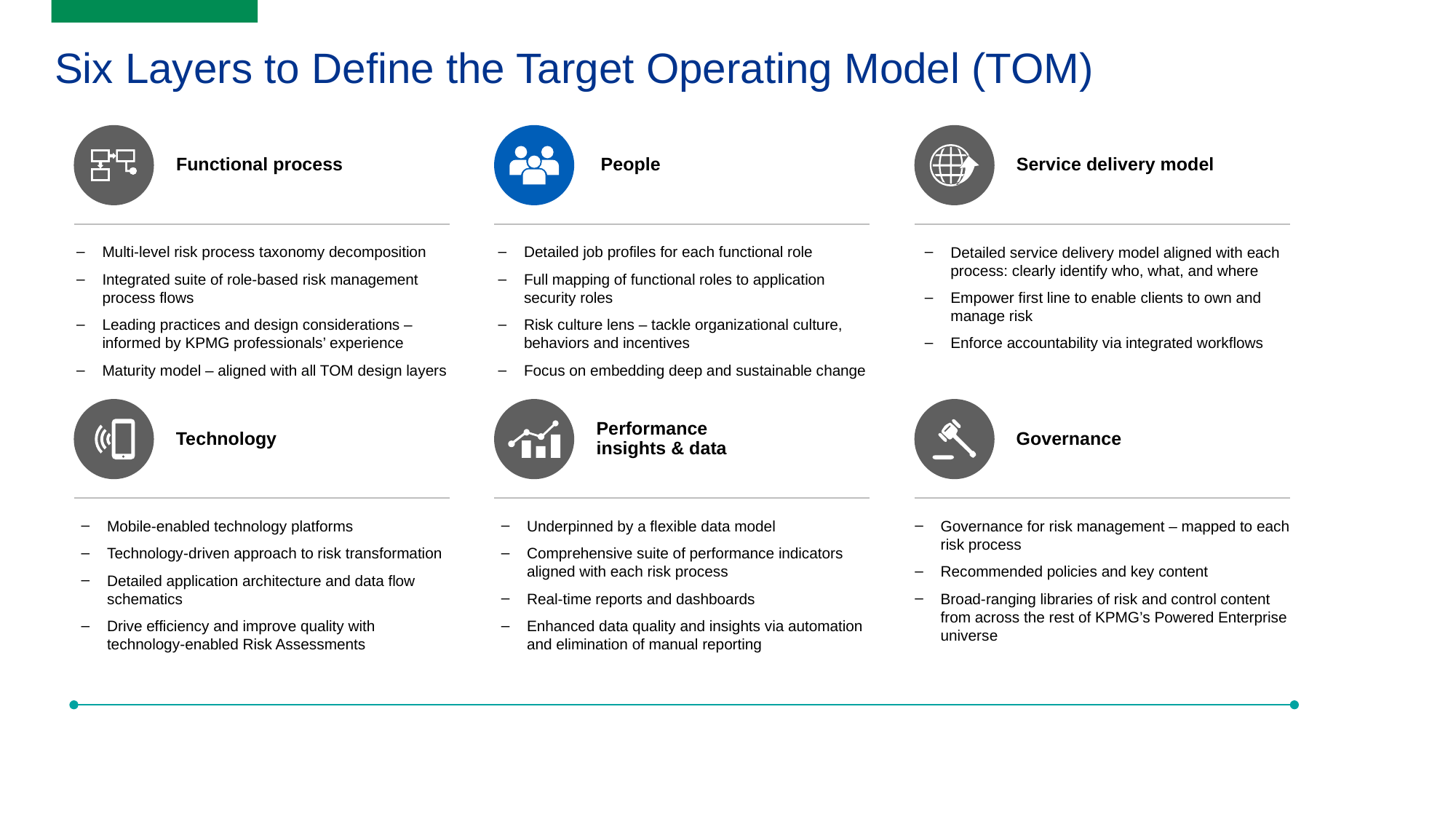

Six Layers to Define the Target Operating Model (TOM)

Functional process
People
Service delivery model
Multi-level risk process taxonomy decomposition
Integrated suite of role-based risk management process flows
Leading practices and design considerations – informed by KPMG professionals’ experience
Maturity model – aligned with all TOM design layers
Detailed job profiles for each functional role
Full mapping of functional roles to application security roles
Risk culture lens – tackle organizational culture, behaviors and incentives
Focus on embedding deep and sustainable change
Detailed service delivery model aligned with each process: clearly identify who, what, and where
Empower first line to enable clients to own and manage risk
Enforce accountability via integrated workflows

Performance
insights & data
Technology
Governance
Mobile-enabled technology platforms
Technology-driven approach to risk transformation
Detailed application architecture and data flow schematics
Drive efficiency and improve quality with technology-enabled Risk Assessments
Governance for risk management – mapped to each risk process
Recommended policies and key content
Broad-ranging libraries of risk and control content from across the rest of KPMG’s Powered Enterprise universe
Underpinned by a flexible data model
Comprehensive suite of performance indicators aligned with each risk process
Real-time reports and dashboards
Enhanced data quality and insights via automation and elimination of manual reporting